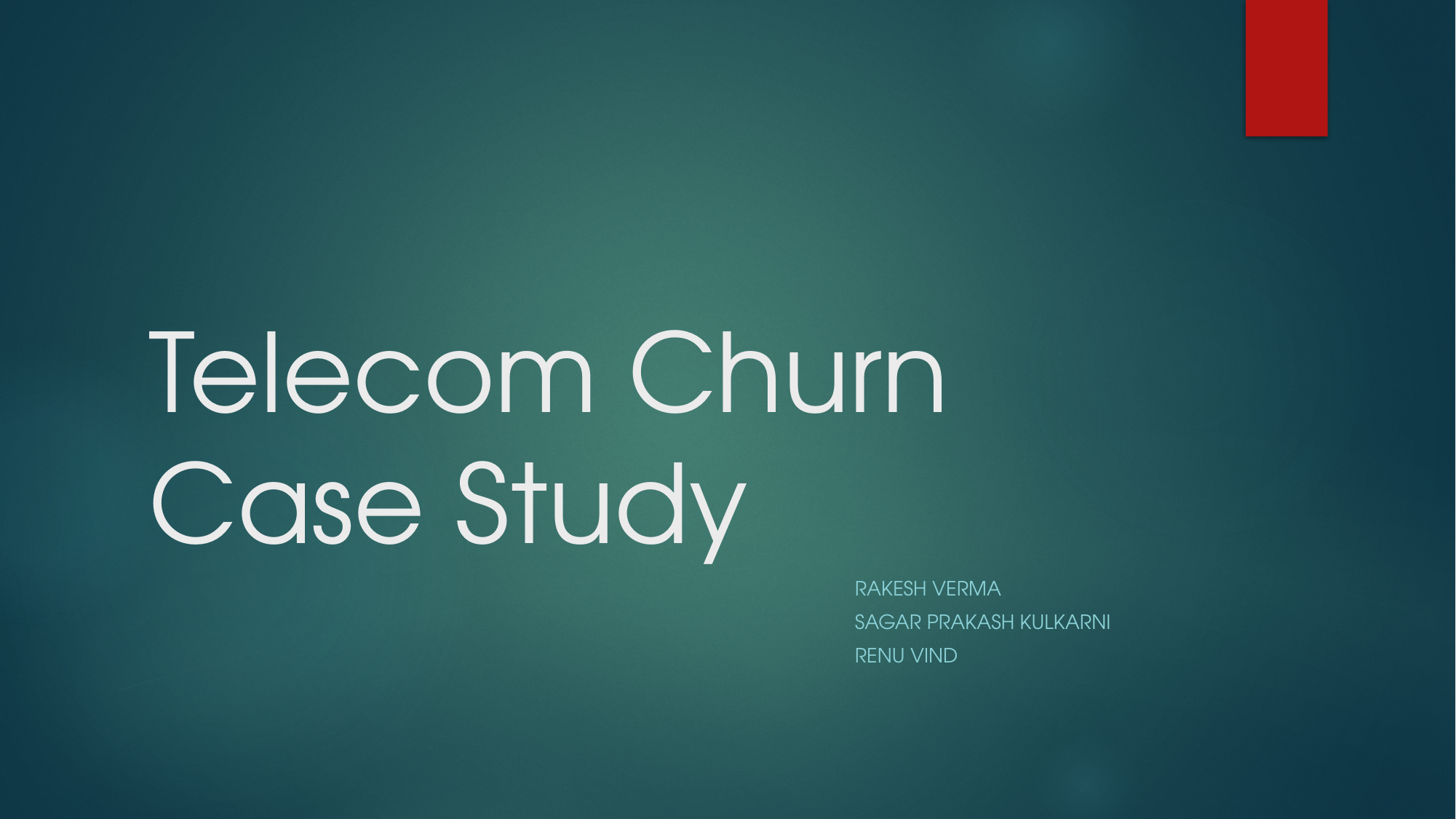

# Telecom Churn Case Study
Rakesh Verma
Sagar Prakash Kulkarni
Renu VIND